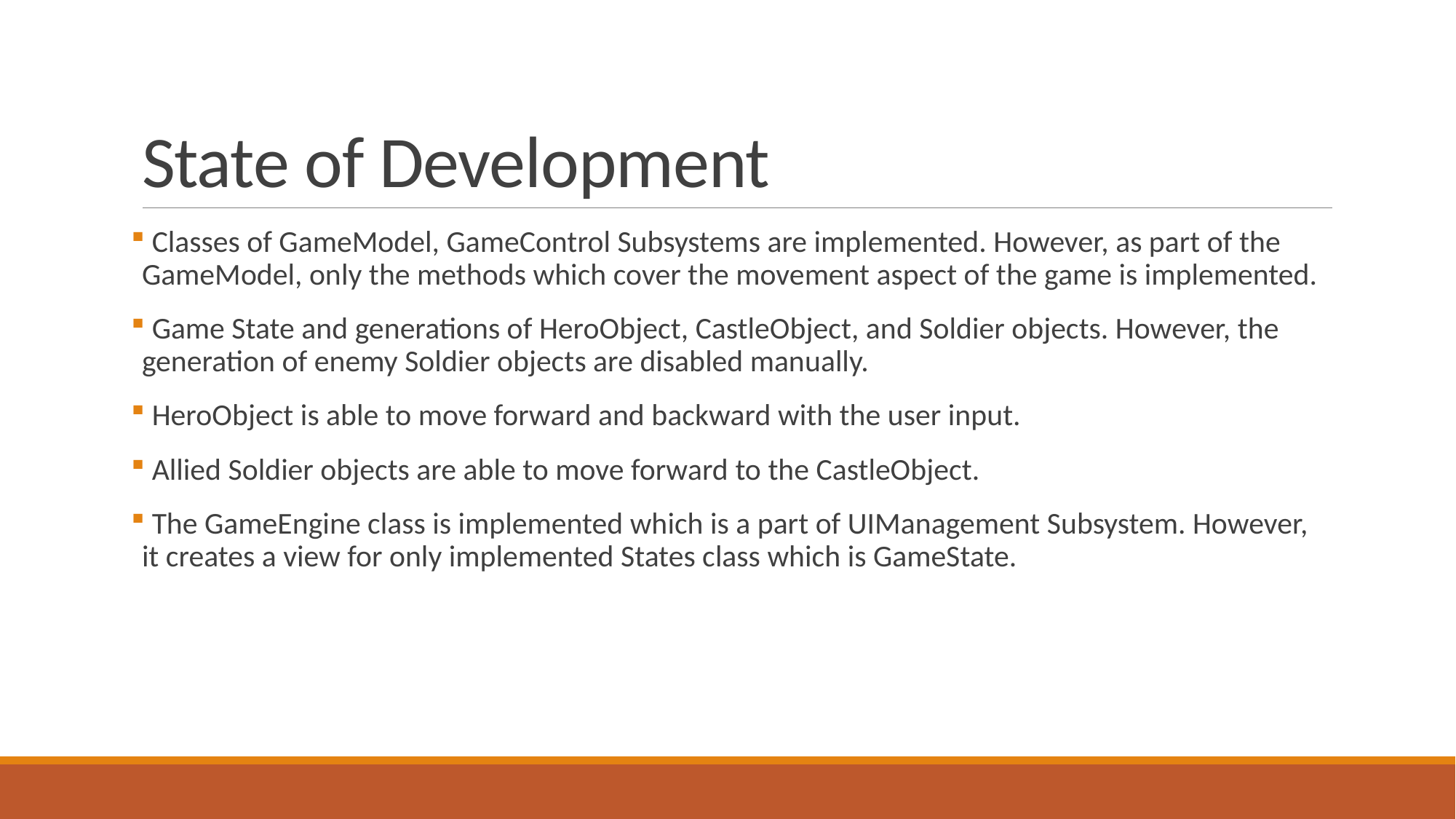

# State of Development
 Classes of GameModel, GameControl Subsystems are implemented. However, as part of the GameModel, only the methods which cover the movement aspect of the game is implemented.
 Game State and generations of HeroObject, CastleObject, and Soldier objects. However, the generation of enemy Soldier objects are disabled manually.
 HeroObject is able to move forward and backward with the user input.
 Allied Soldier objects are able to move forward to the CastleObject.
 The GameEngine class is implemented which is a part of UIManagement Subsystem. However, it creates a view for only implemented States class which is GameState.